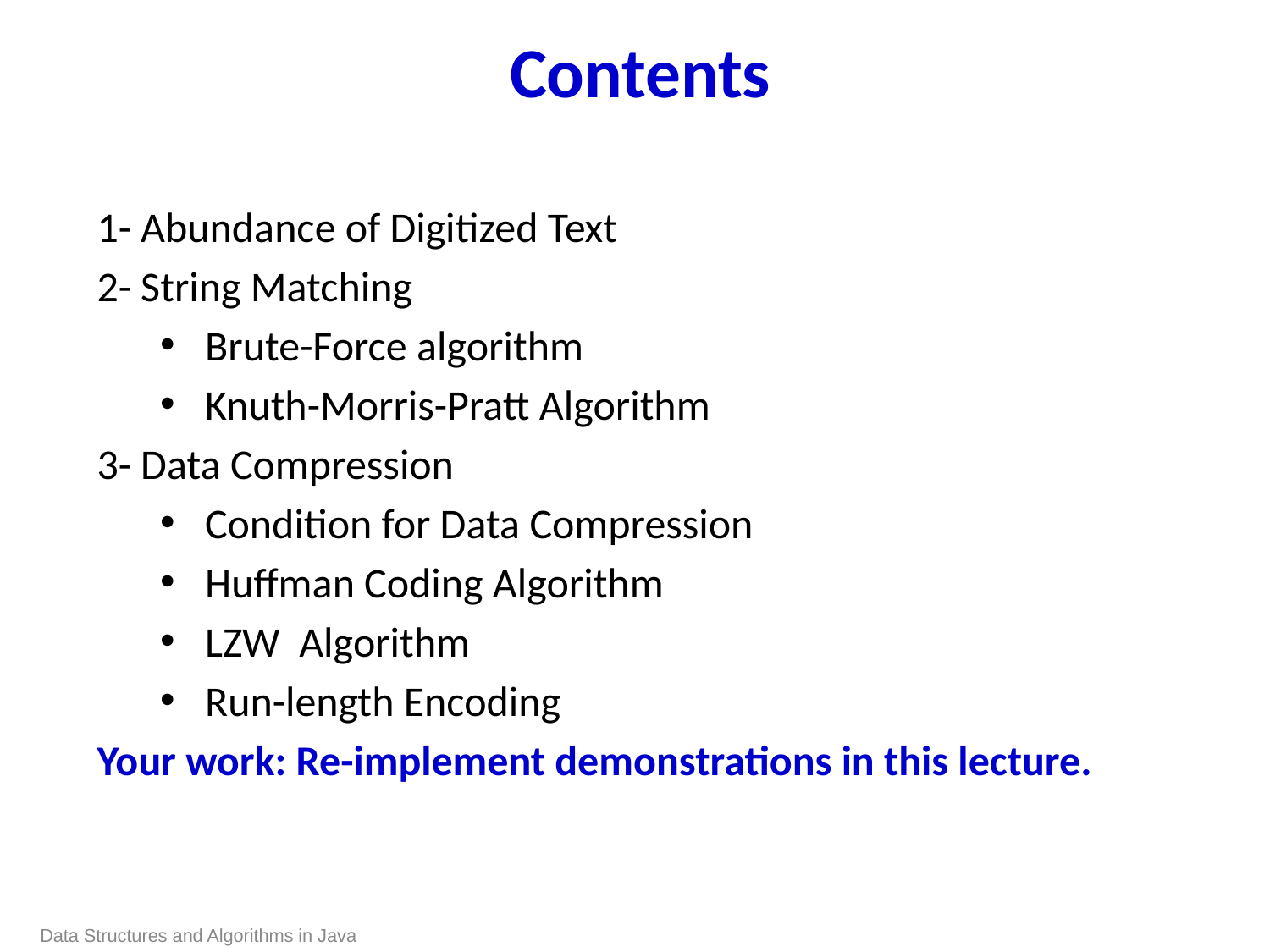

Contents
 3
1- Abundance of Digitized Text
2- String Matching
Brute-Force algorithm
Knuth-Morris-Pratt Algorithm
3- Data Compression
Condition for Data Compression
Huffman Coding Algorithm
LZW  Algorithm
Run-length Encoding
Your work: Re-implement demonstrations in this lecture.
Data Structures and Algorithms in Java